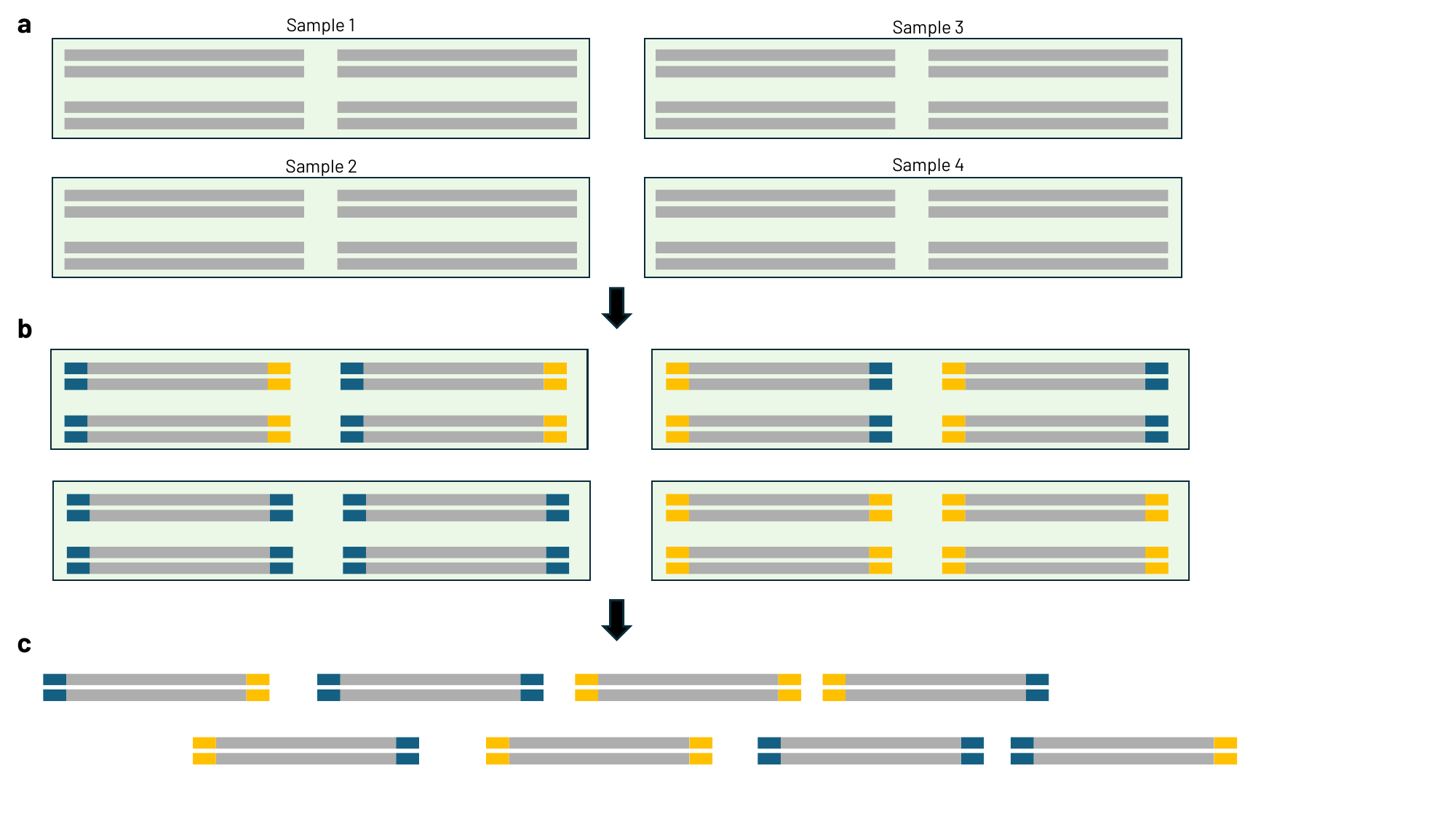

a
Sample 1
Sample 3

Sample 4
Sample 2

b

c